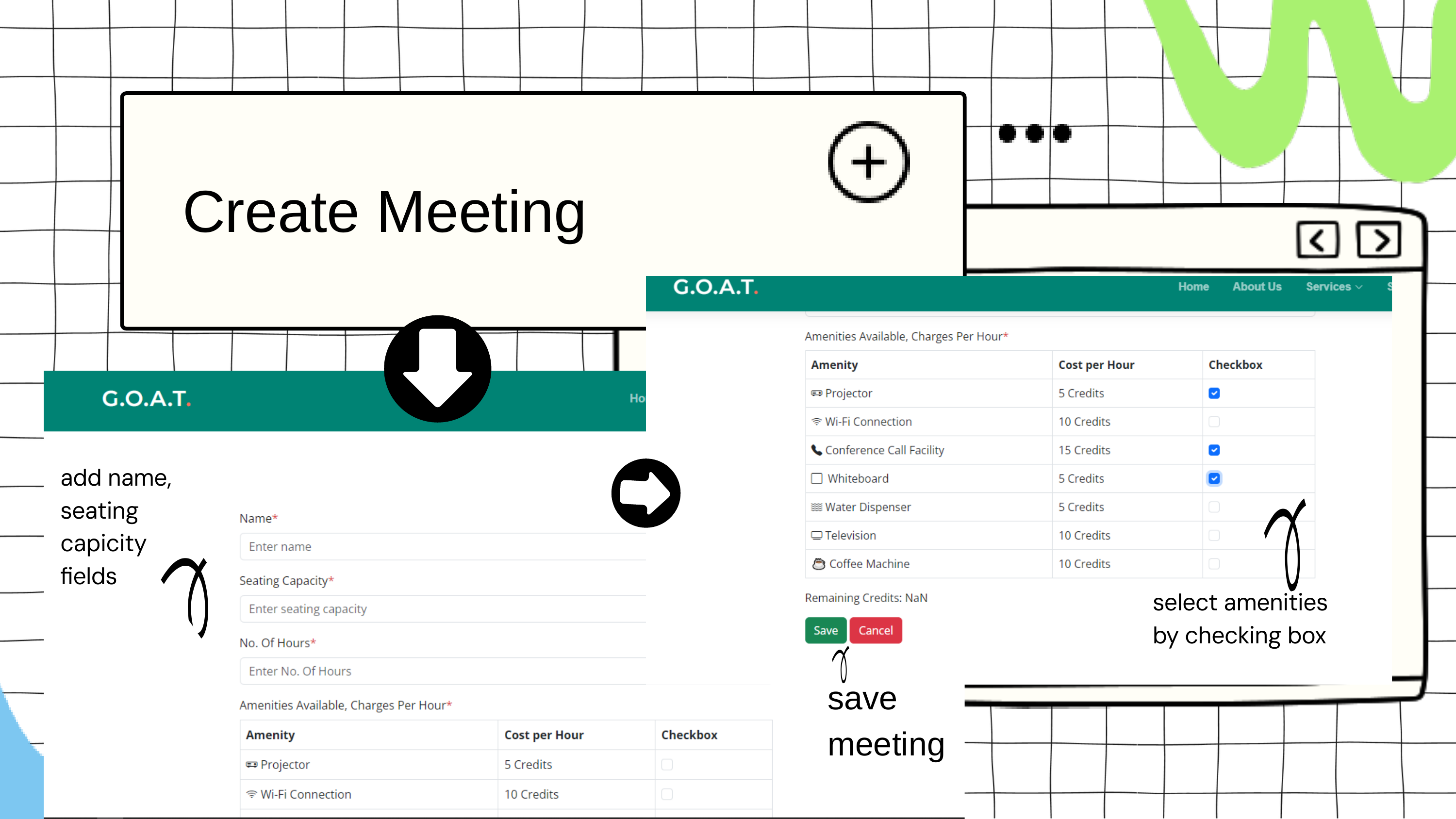

Create Meeting

add name, seating capicity fields

select amenities by checking box

save meeting